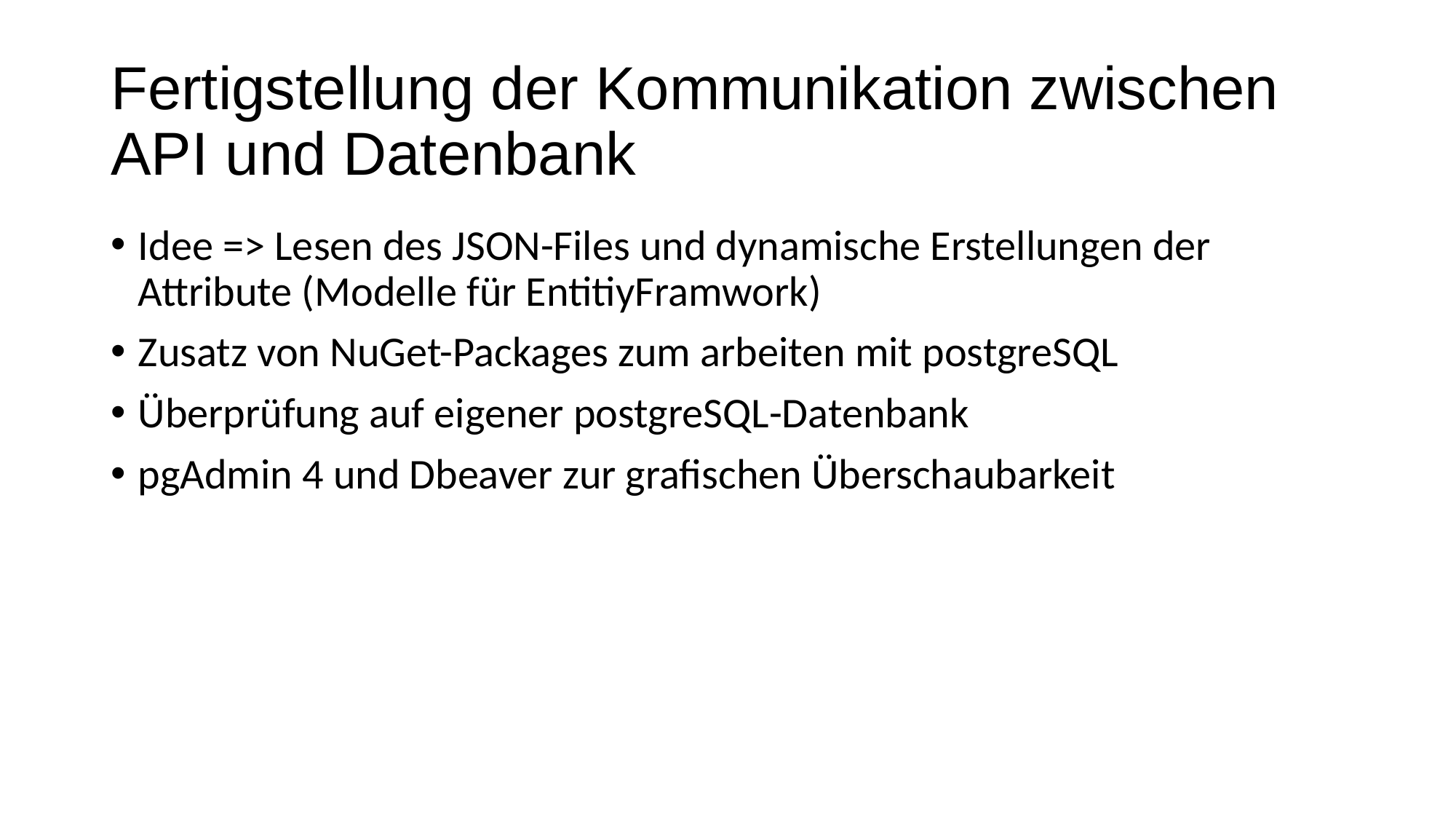

# Fertigstellung der Kommunikation zwischen API und Datenbank
Idee => Lesen des JSON-Files und dynamische Erstellungen der Attribute (Modelle für EntitiyFramwork)
Zusatz von NuGet-Packages zum arbeiten mit postgreSQL
Überprüfung auf eigener postgreSQL-Datenbank
pgAdmin 4 und Dbeaver zur grafischen Überschaubarkeit